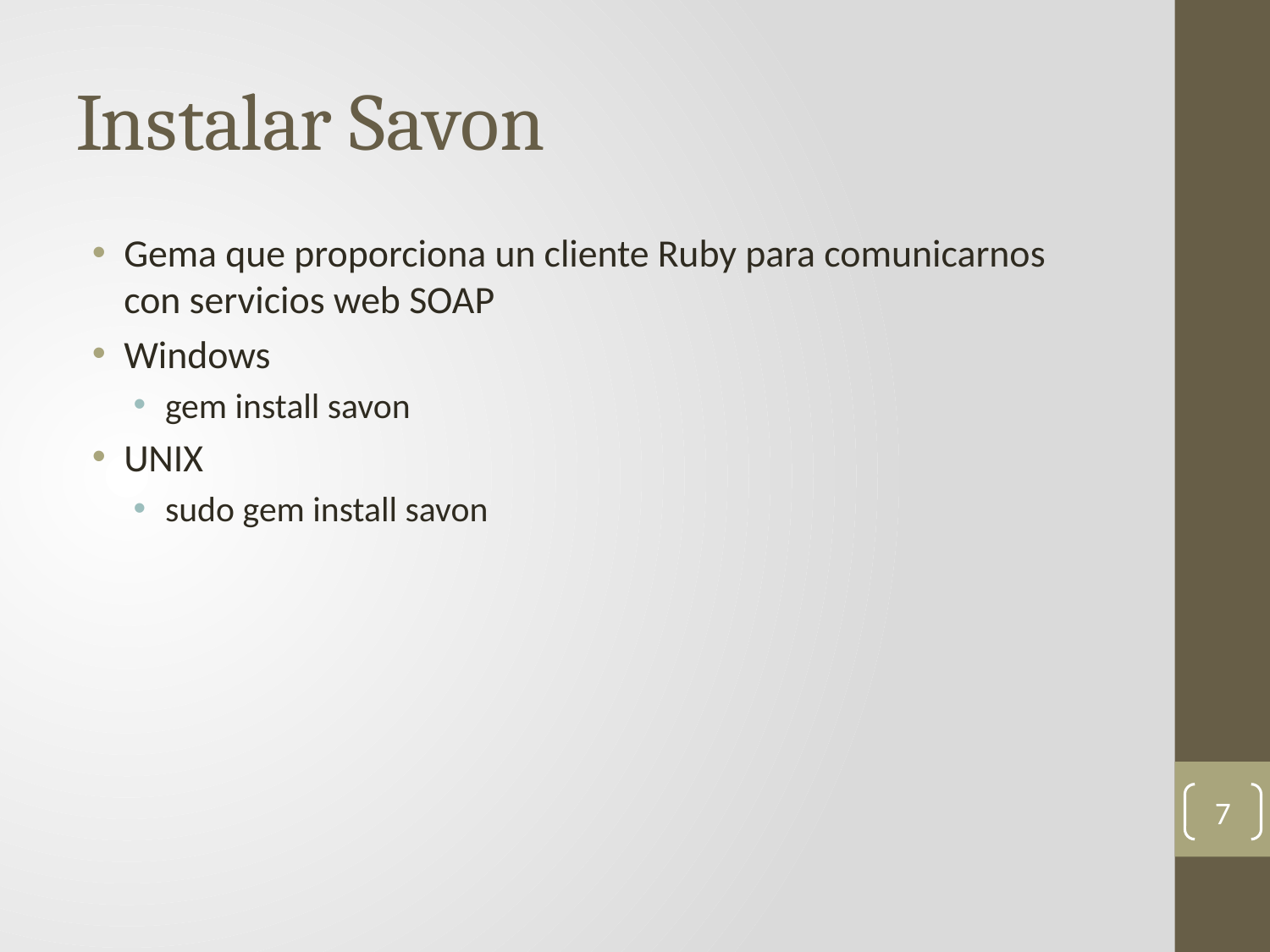

# Instalar Savon
Gema que proporciona un cliente Ruby para comunicarnos con servicios web SOAP
Windows
gem install savon
UNIX
sudo gem install savon
7